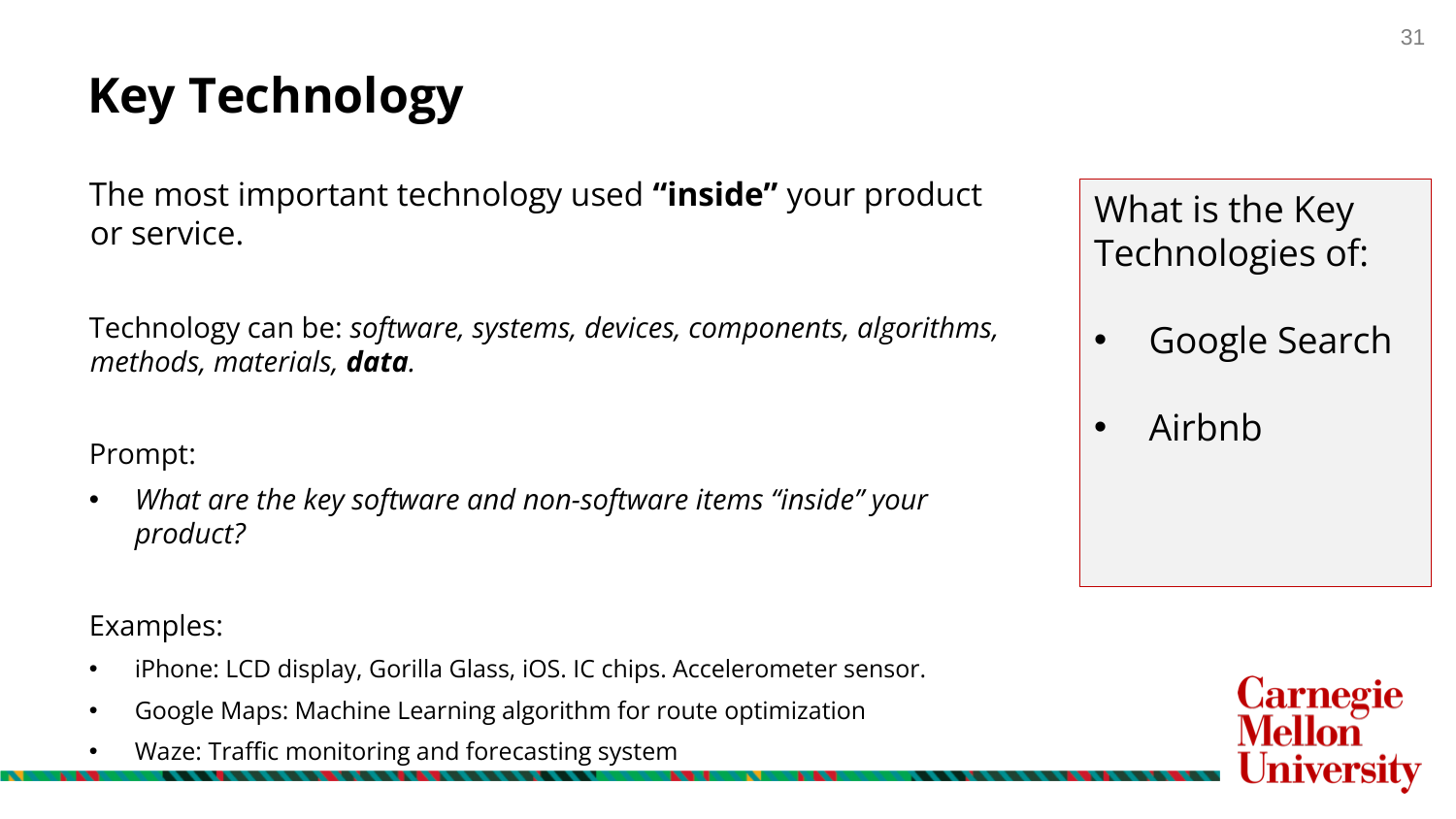

# Key Technology
The most important technology used “inside” your product or service.

Technology can be: software, systems, devices, components, algorithms, methods, materials, data.

Prompt:
What are the key software and non-software items “inside” your product?

Examples:
iPhone: LCD display, Gorilla Glass, iOS. IC chips. Accelerometer sensor.
Google Maps: Machine Learning algorithm for route optimization
Waze: Traffic monitoring and forecasting system
What is the Key Technologies of:

Google Search

Airbnb